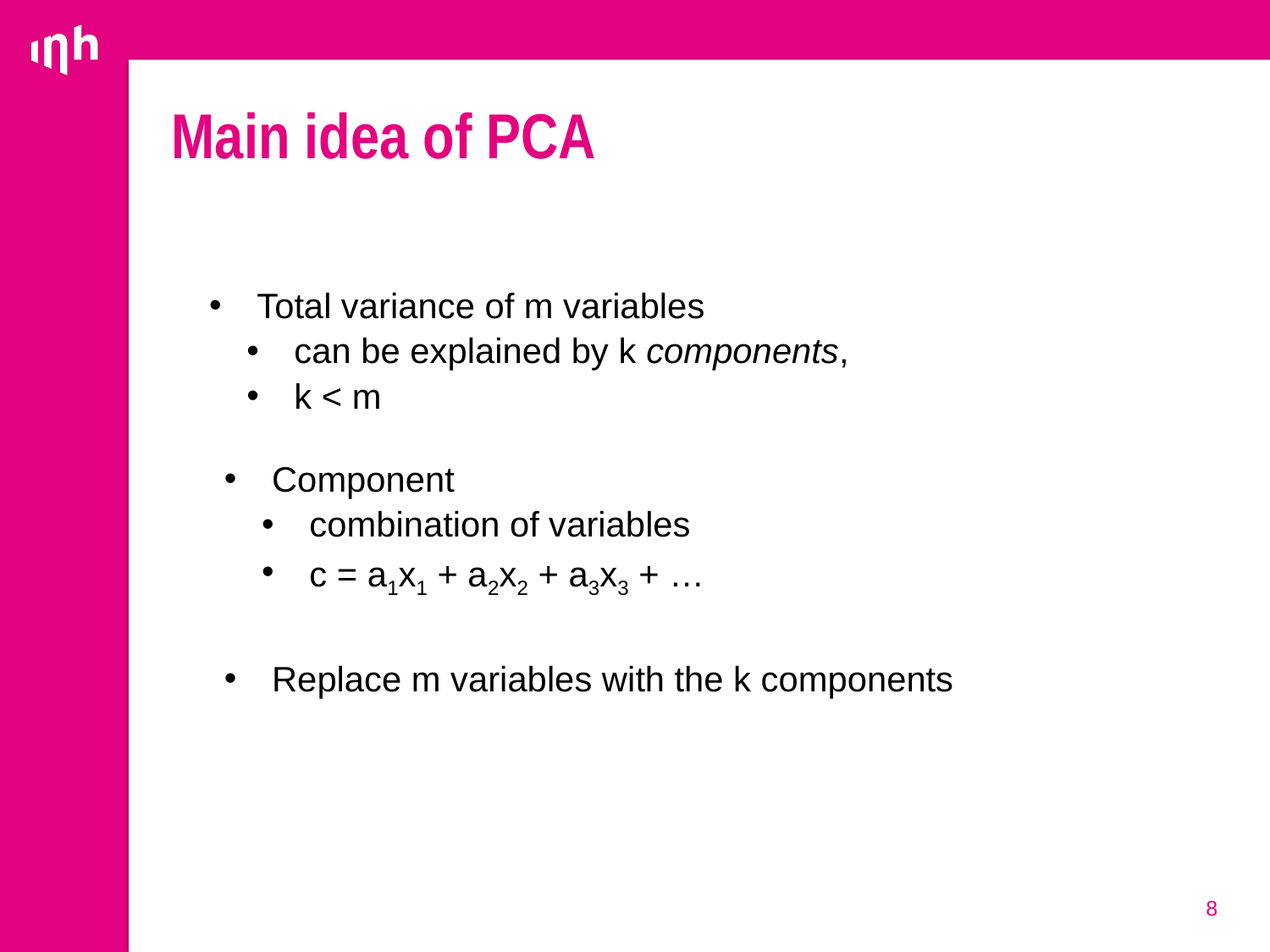

# Main idea of PCA
Total variance of m variables
can be explained by k components,
k < m
Component
combination of variables
c = a1x1 + a2x2 + a3x3 + …

Replace m variables with the k components

8